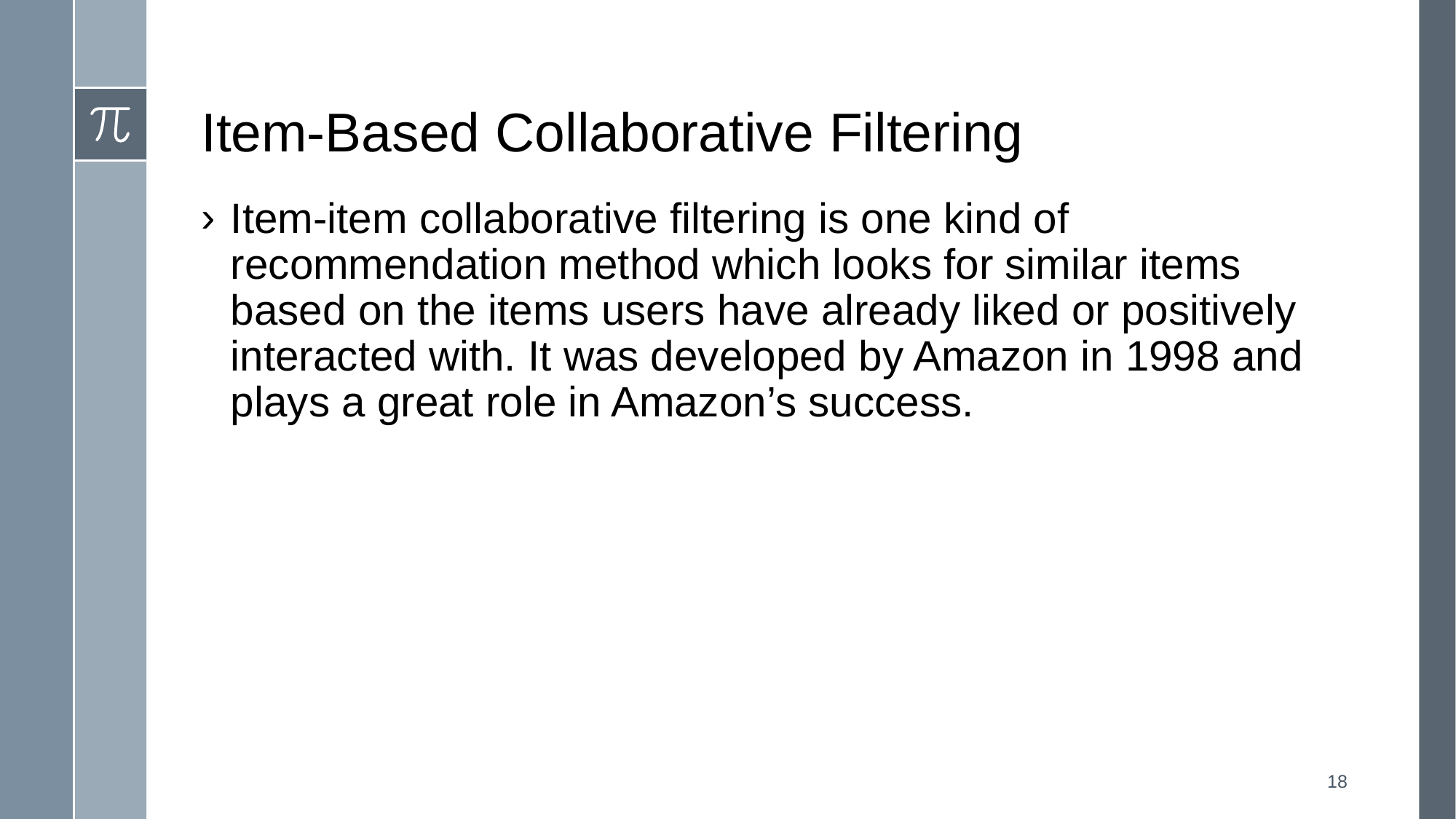

# Item-Based Collaborative Filtering
Item-item collaborative filtering is one kind of recommendation method which looks for similar items based on the items users have already liked or positively interacted with. It was developed by Amazon in 1998 and plays a great role in Amazon’s success.

18